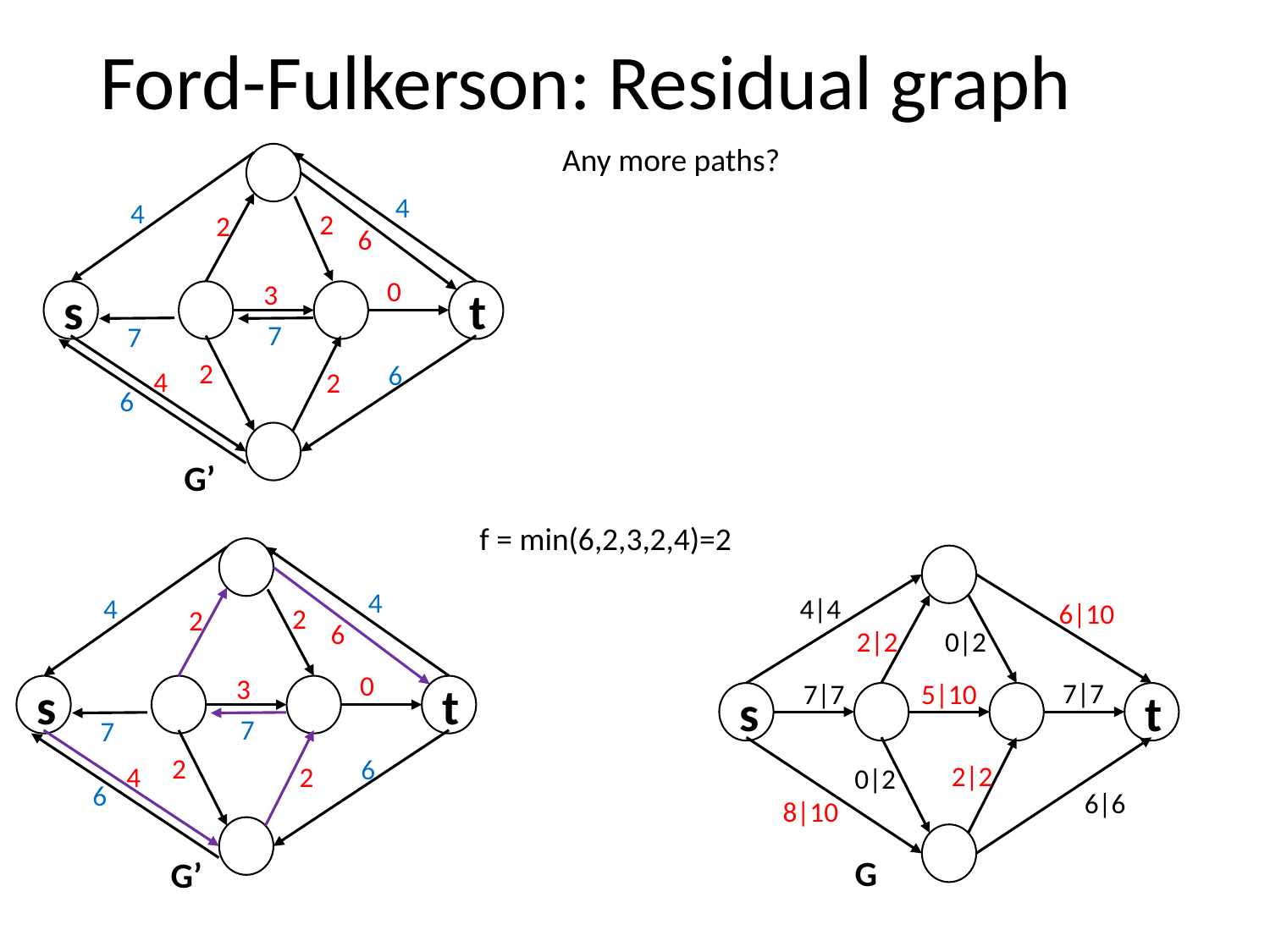

# Ford-Fulkerson: Residual graph
Any more paths?

4
4
2
2
6
0
3
s

t
7
7
2
6
4
2
6

G’
f = min(6,2,3,2,4)=2

4
4
4|4
6|10
2
2
6
0|2
2|2
0
3
7|7
5|10
7|7
s

t
s

t
7
7
2
6
2|2
4
2
0|2
6
6|6
8|10

G
G’